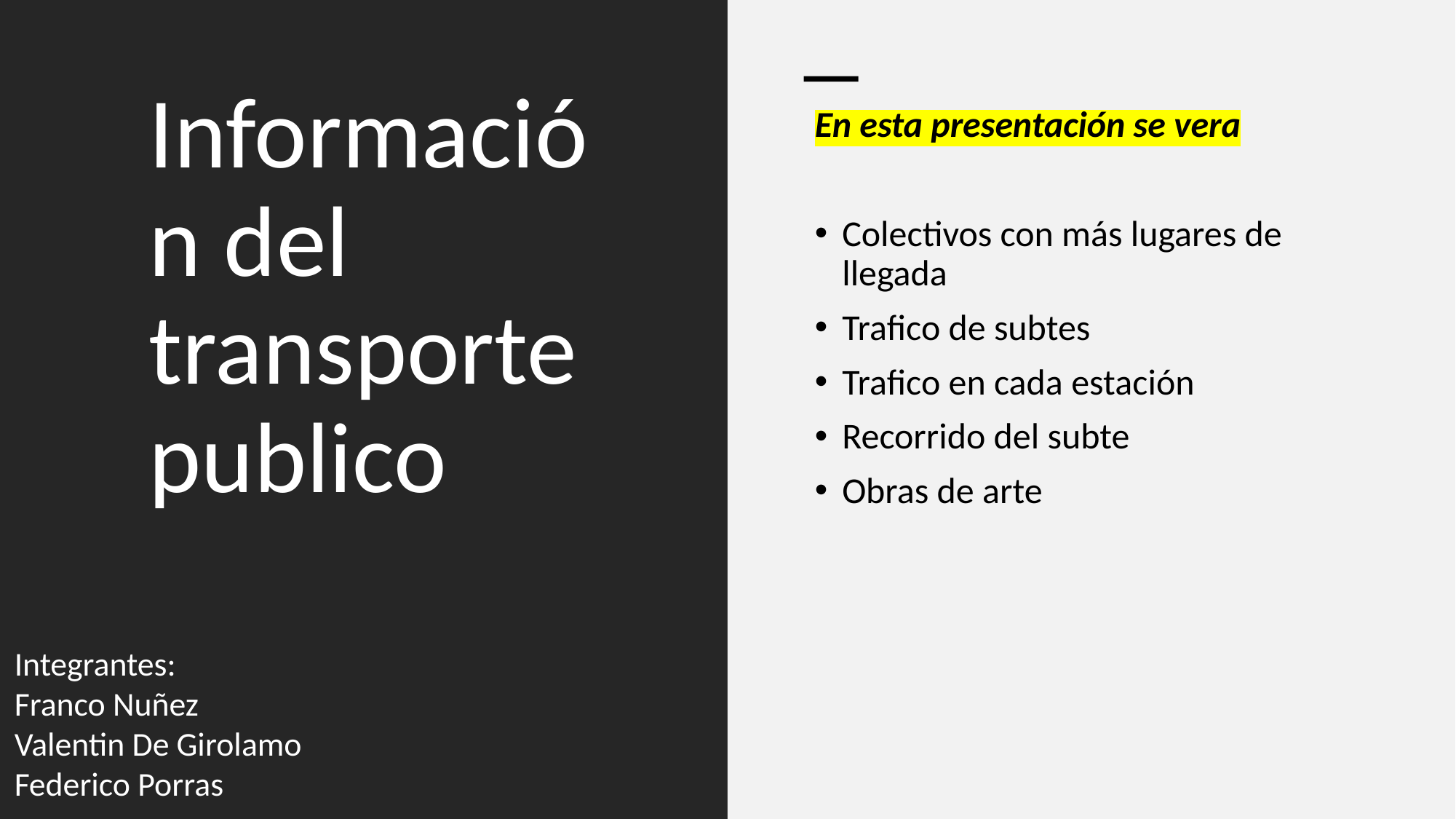

# Información del transporte publico

En esta presentación se vera

Colectivos con más lugares de llegada
Trafico de subtes
Trafico en cada estación
Recorrido del subte
Obras de arte
Integrantes:
Franco Nuñez
Valentin De Girolamo
Federico Porras